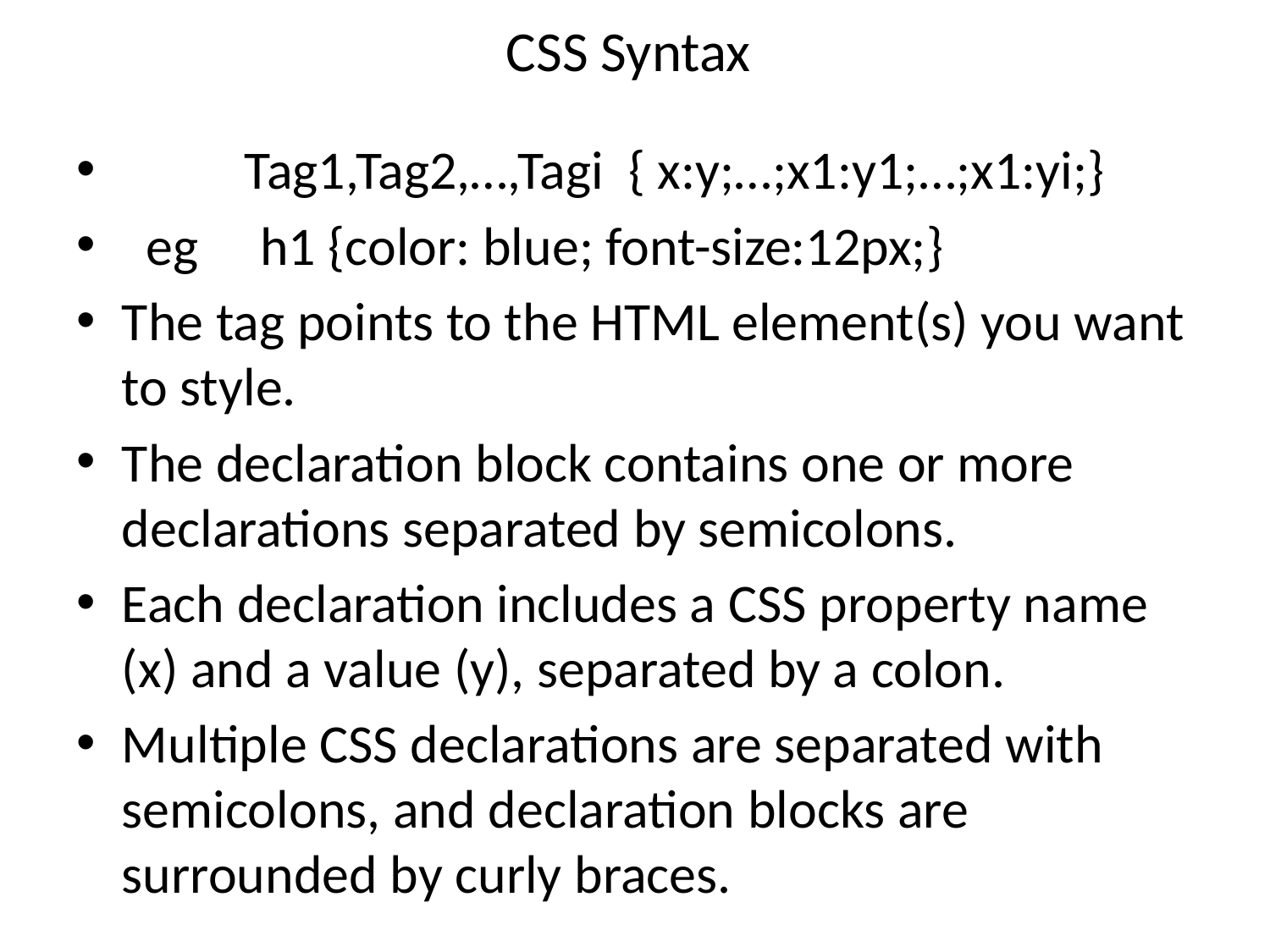

# CSS Syntax
          Tag1,Tag2,…,Tagi  { x:y;…;x1:y1;…;x1:yi;}
  eg     h1 {color: blue; font-size:12px;}
The tag points to the HTML element(s) you want to style.
The declaration block contains one or more declarations separated by semicolons.
Each declaration includes a CSS property name (x) and a value (y), separated by a colon.
Multiple CSS declarations are separated with semicolons, and declaration blocks are surrounded by curly braces.